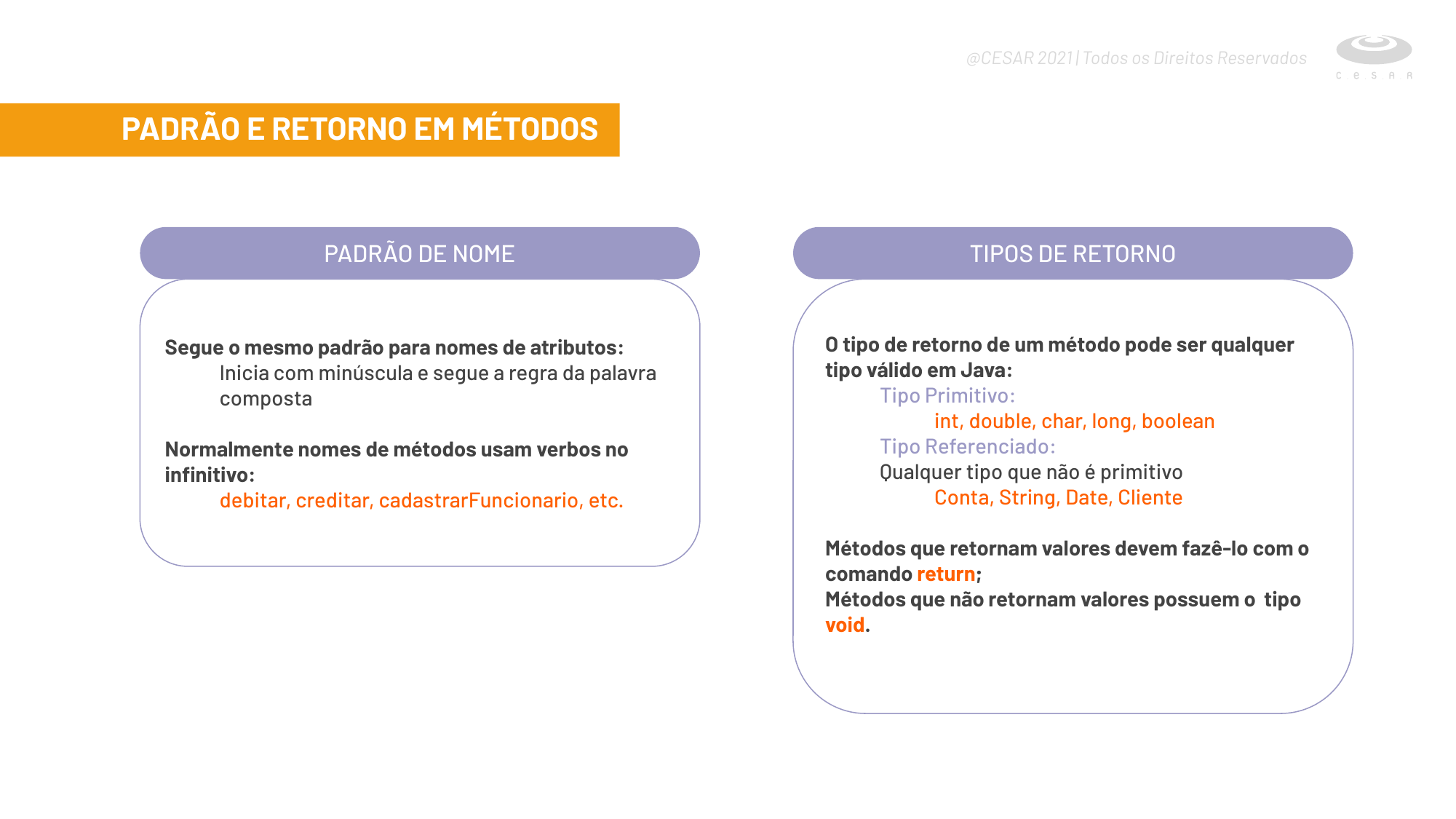

@CESAR 2021 | Todos os Direitos Reservados

PADRÃO E RETORNO EM MÉTODOS
PADRÃO DE NOME
TIPOS DE RETORNO
Segue o mesmo padrão para nomes de atributos:
Inicia com minúscula e segue a regra da palavra composta

Normalmente nomes de métodos usam verbos no infinitivo:
debitar, creditar, cadastrarFuncionario, etc.
O tipo de retorno de um método pode ser qualquer tipo válido em Java:
Tipo Primitivo:
int, double, char, long, boolean
Tipo Referenciado:
Qualquer tipo que não é primitivo
Conta, String, Date, Cliente

Métodos que retornam valores devem fazê-lo com o comando return;
Métodos que não retornam valores possuem o  tipo void.